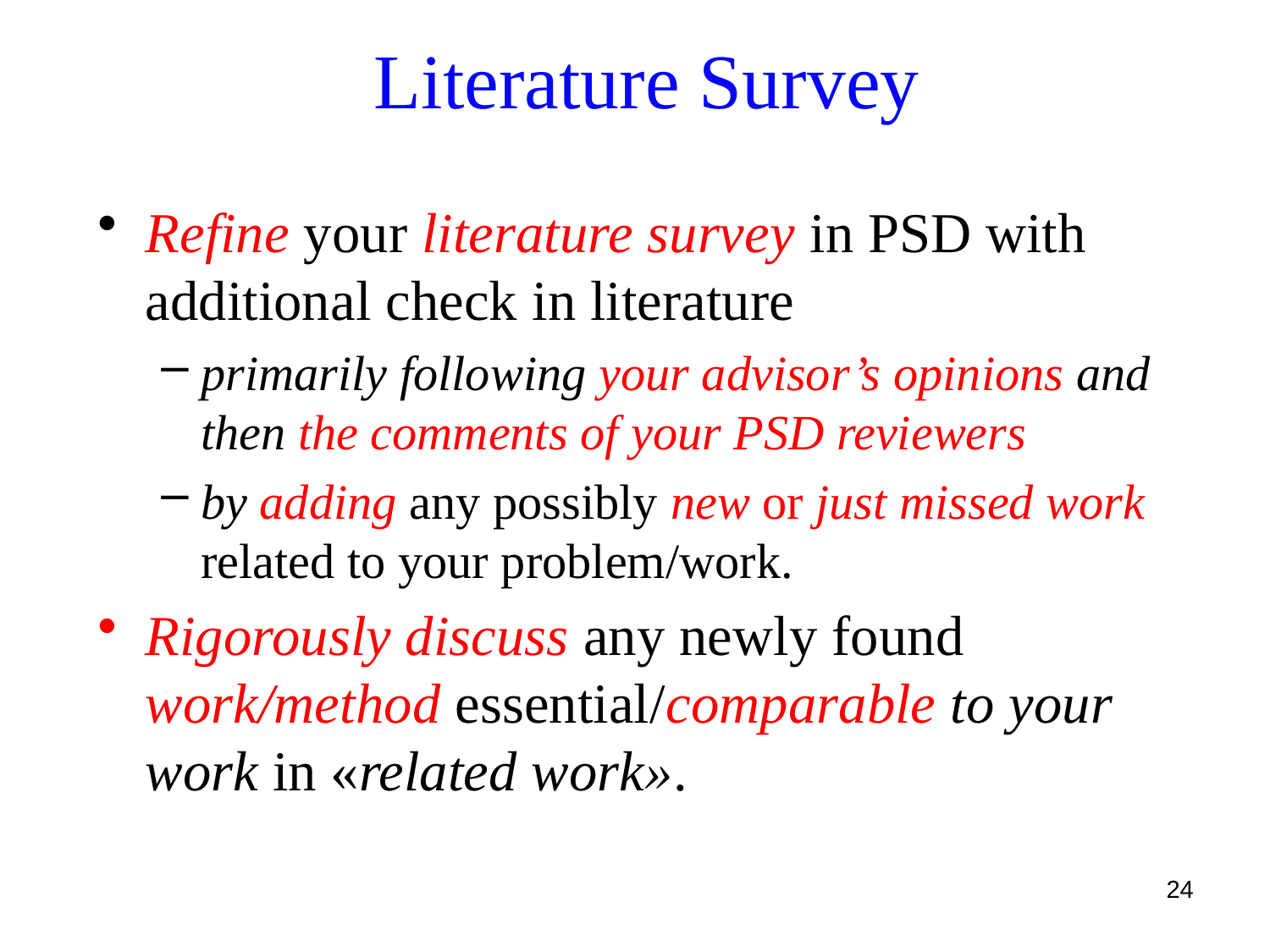

# Literature Survey
Refine your literature survey in PSD with additional check in literature
primarily following your advisor’s opinions and then the comments of your PSD reviewers
by adding any possibly new or just missed work related to your problem/work.
Rigorously discuss any newly found work/method essential/comparable to your work in «related work».

24